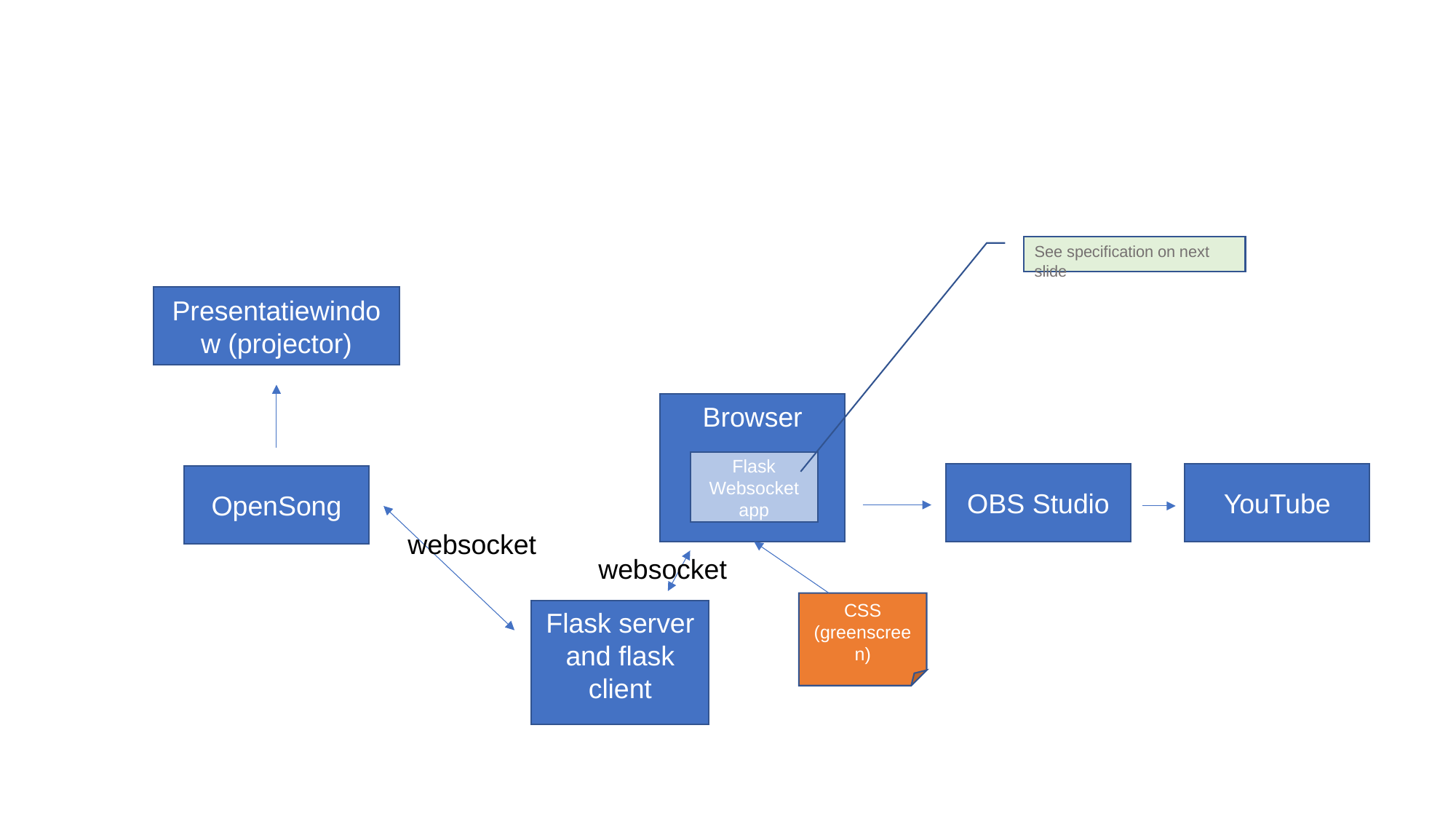

#
See specification on next slide
Presentatiewindow (projector)
Browser
Flask Websocket app
YouTube
OBS Studio
OpenSong
websocket
websocket
CSS
(greenscreen)
Flask server and flask client